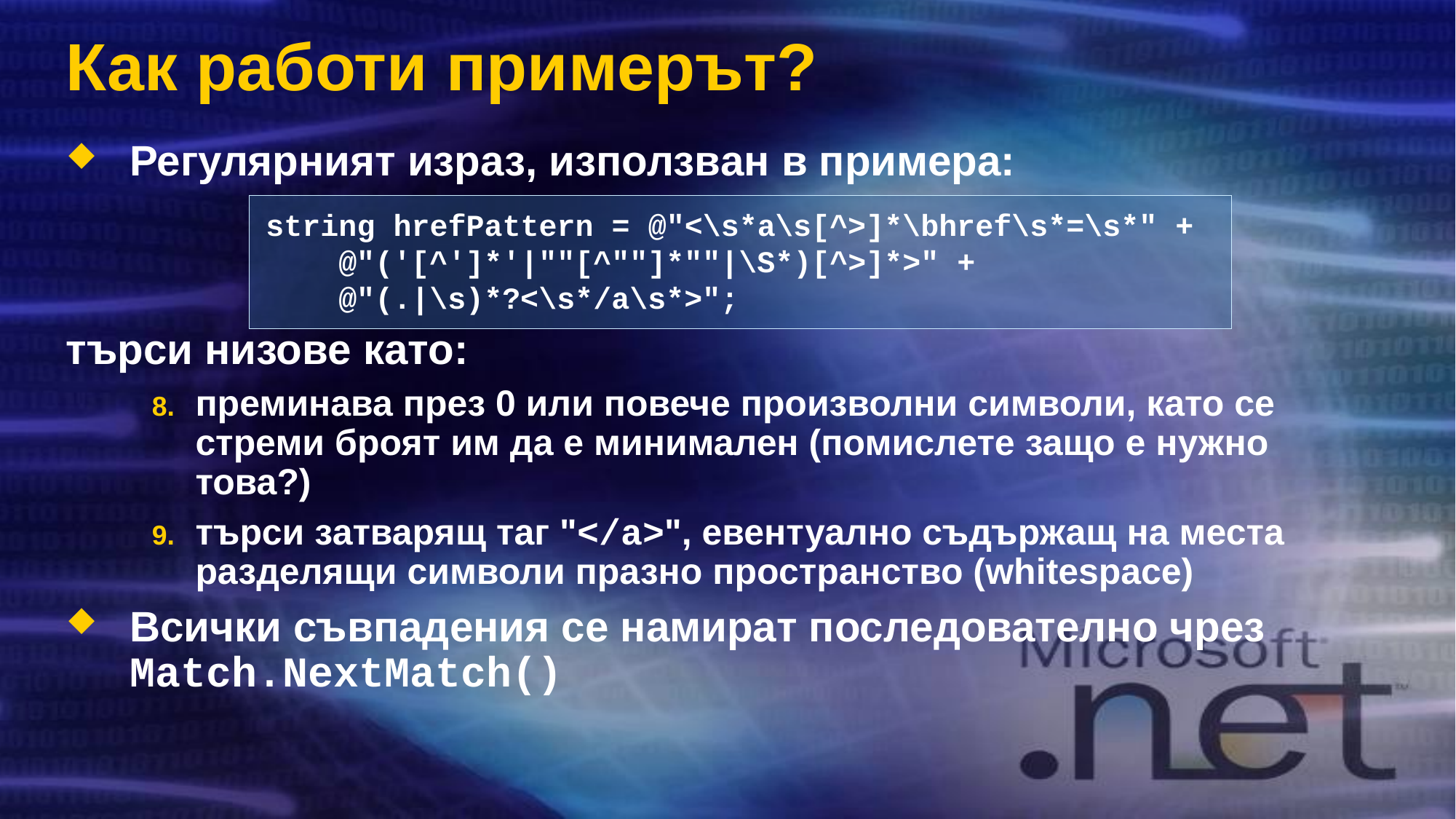

# Как работи примерът?
Регулярният израз, използван в примера:

търси низове като:
преминава през 0 или повече произволни символи, като се стреми броят им да е минимален (помислете защо е нужно това?)
търси затварящ таг "</a>", евентуално съдържащ на места разделящи символи празно пространство (whitespace)
Всички съвпадения се намират последователно чрез Match.NextMatch()
string hrefPattern = @"<\s*a\s[^>]*\bhref\s*=\s*" +
    @"('[^']*'|""[^""]*""|\S*)[^>]*>" +
    @"(.|\s)*?<\s*/a\s*>";